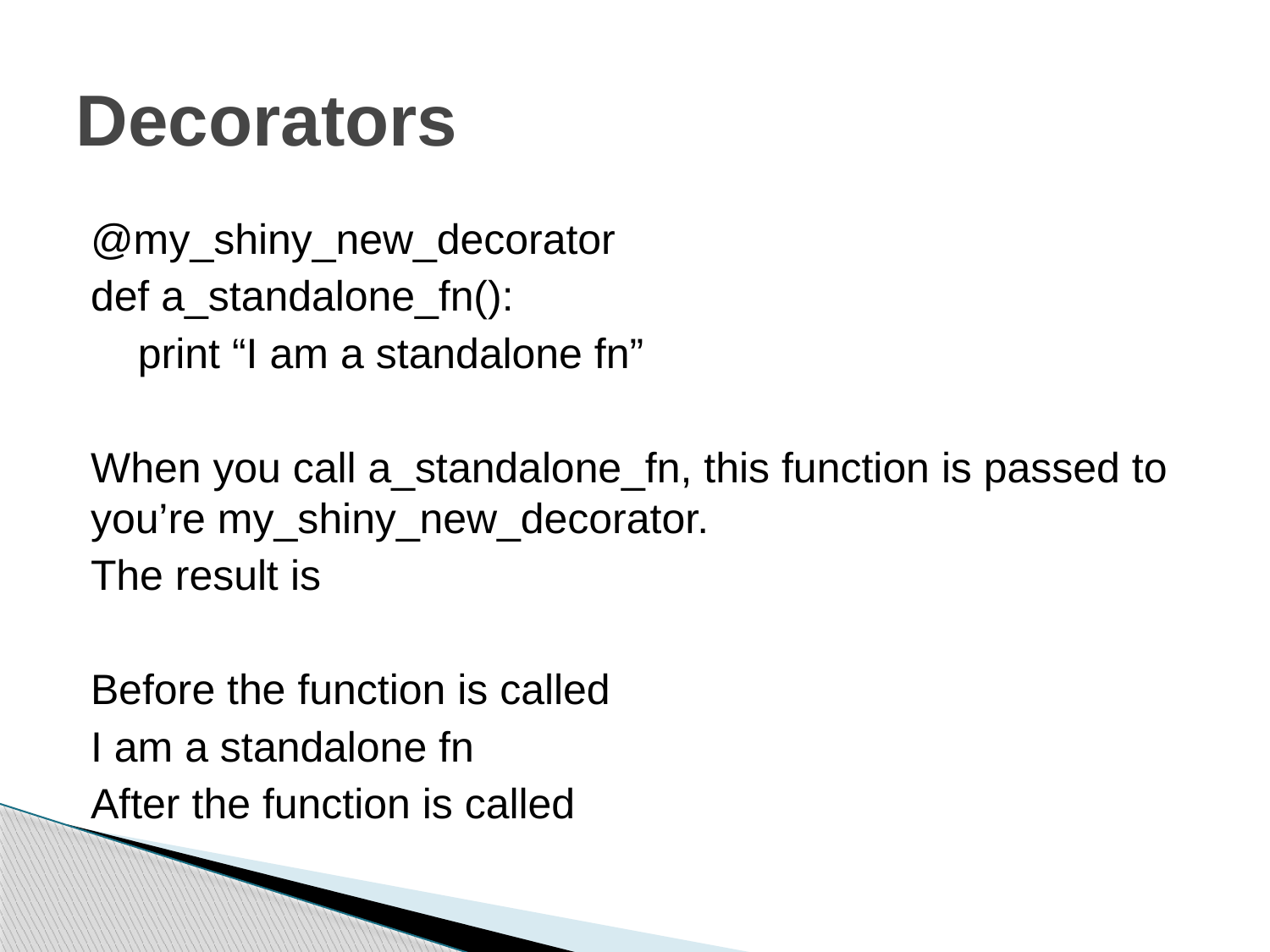

# Decorators
@my_shiny_new_decorator
def a_standalone_fn():
    print “I am a standalone fn”

When you call a_standalone_fn, this function is passed to you’re my_shiny_new_decorator.
The result is

Before the function is called
I am a standalone fn
After the function is called